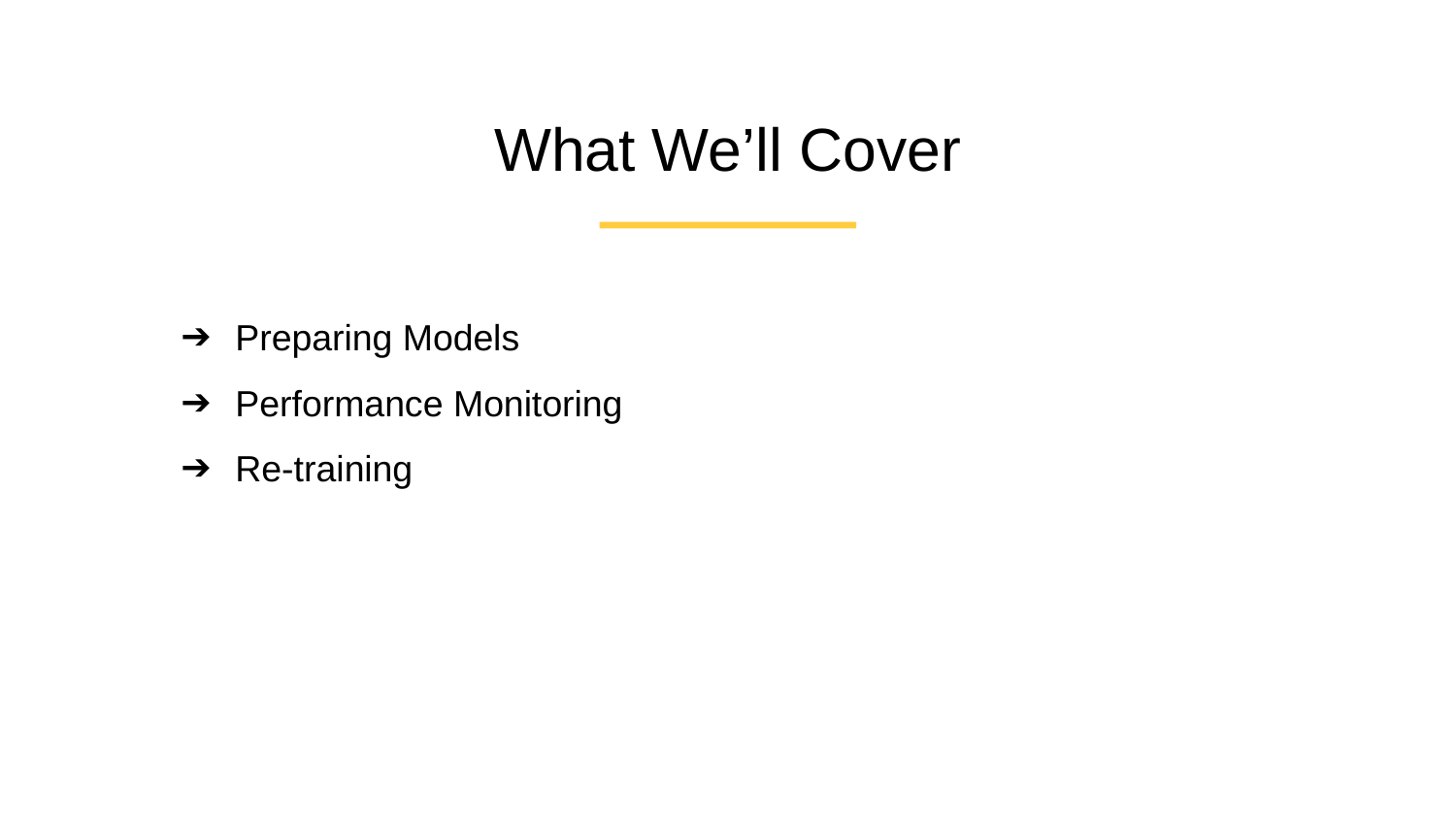

What We’ll Cover

Preparing Models
Performance Monitoring
Re-training